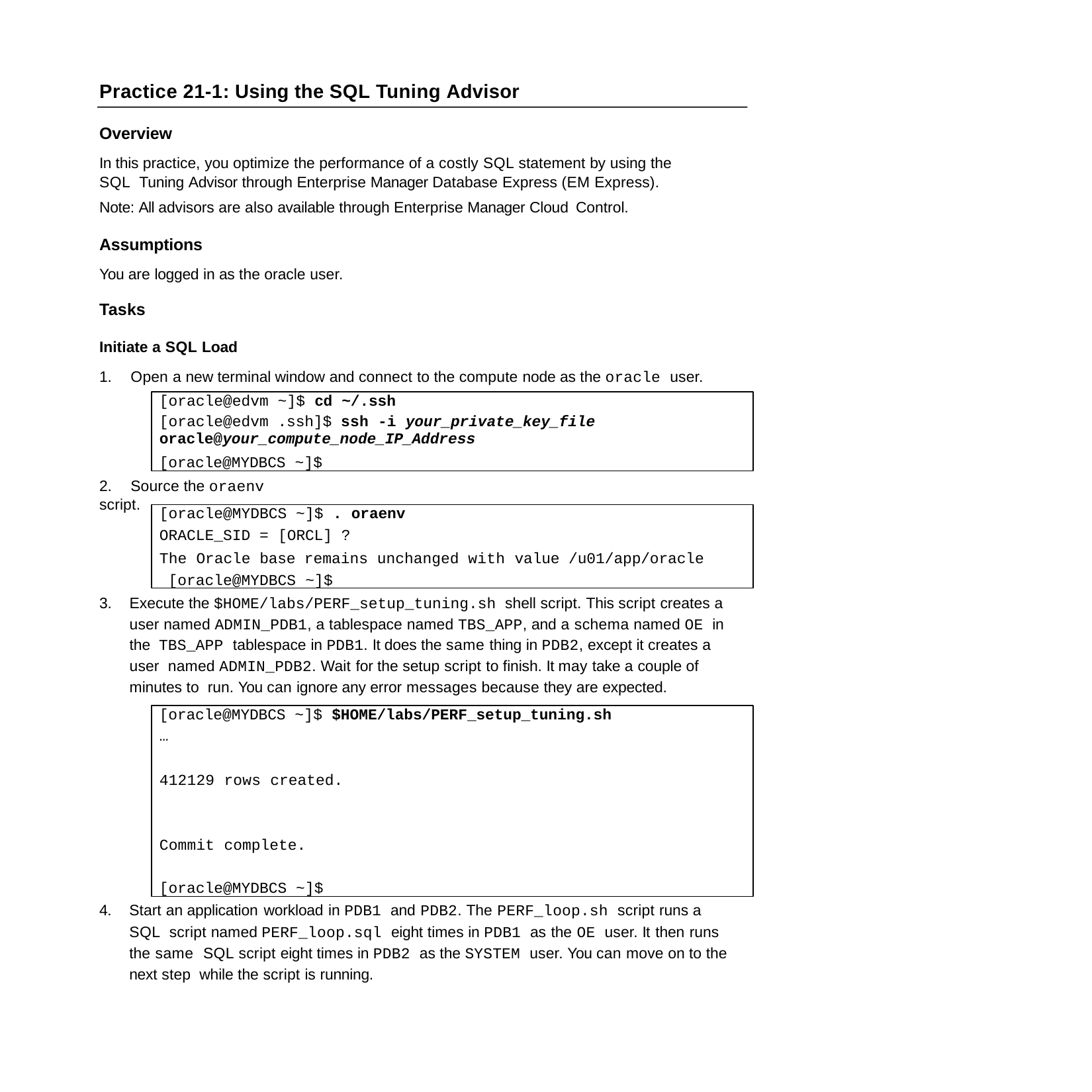

Practice 21-1: Using the SQL Tuning Advisor

Overview
In this practice, you optimize the performance of a costly SQL statement by using the SQL  Tuning Advisor through Enterprise Manager Database Express (EM Express).
Note: All advisors are also available through Enterprise Manager Cloud Control.

Assumptions
You are logged in as the oracle user.

Tasks

Initiate a SQL Load
1.	Open a new terminal window and connect to the compute node as the oracle user.

[oracle@edvm ~]$ cd ~/.ssh
[oracle@edvm .ssh]$ ssh -i your_private_key_file
oracle@your_compute_node_IP_Address
[oracle@MYDBCS ~]$
2.	Source the oraenv script.
[oracle@MYDBCS ~]$ . oraenv
ORACLE_SID = [ORCL] ?
The Oracle base remains unchanged with value /u01/app/oracle  [oracle@MYDBCS ~]$
3.	Execute the $HOME/labs/PERF_setup_tuning.sh shell script. This script creates a  user named ADMIN_PDB1, a tablespace named TBS_APP, and a schema named OE in the  TBS_APP tablespace in PDB1. It does the same thing in PDB2, except it creates a user  named ADMIN_PDB2. Wait for the setup script to finish. It may take a couple of minutes to  run. You can ignore any error messages because they are expected.
[oracle@MYDBCS ~]$ $HOME/labs/PERF_setup_tuning.sh
…

412129 rows created.

Commit complete.  [oracle@MYDBCS ~]$
4.	Start an application workload in PDB1 and PDB2. The PERF_loop.sh script runs a SQL  script named PERF_loop.sql eight times in PDB1 as the OE user. It then runs the same  SQL script eight times in PDB2 as the SYSTEM user. You can move on to the next step  while the script is running.